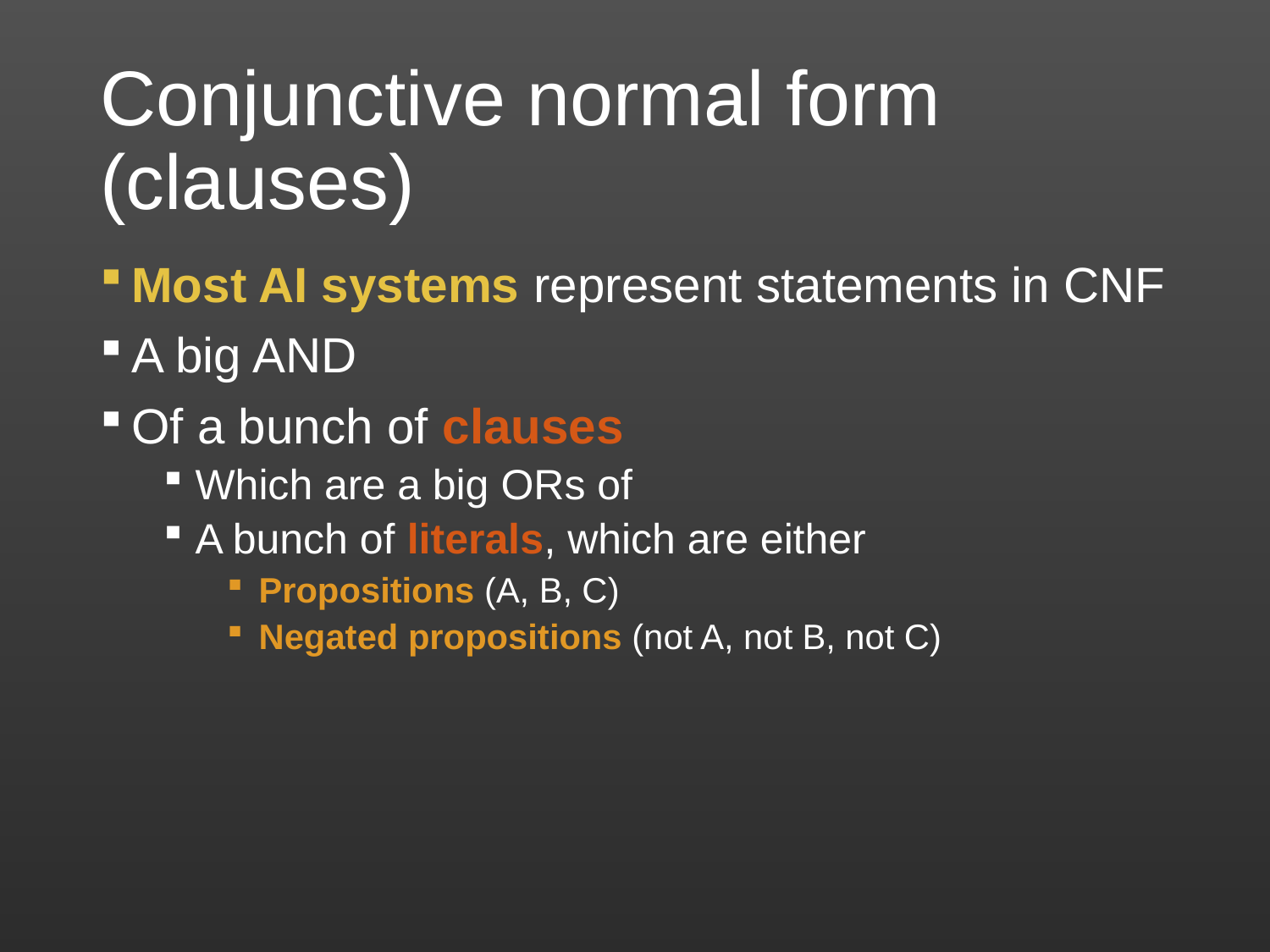

# Conjunctive normal form (clauses)
Most AI systems represent statements in CNF
A big AND
Of a bunch of clauses
Which are a big ORs of
A bunch of literals, which are either
Propositions (A, B, C)
Negated propositions (not A, not B, not C)